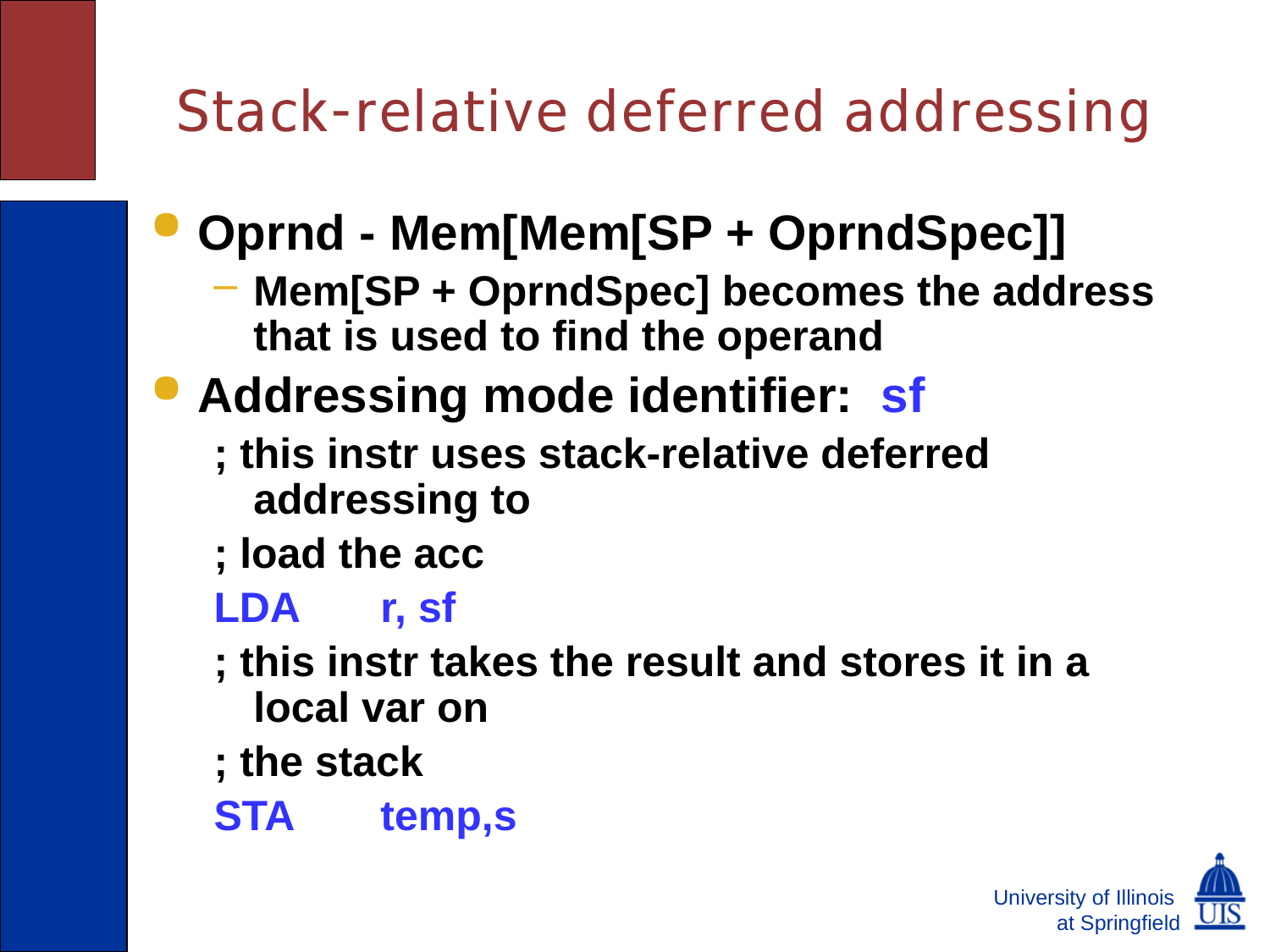

# Stack-relative deferred addressing
Oprnd - Mem[Mem[SP + OprndSpec]]
Mem[SP + OprndSpec] becomes the address that is used to find the operand
Addressing mode identifier:  sf
; this instr uses stack-relative deferred addressing to
; load the acc
LDA	r, sf
; this instr takes the result and stores it in a local var on
; the stack
STA	temp,s